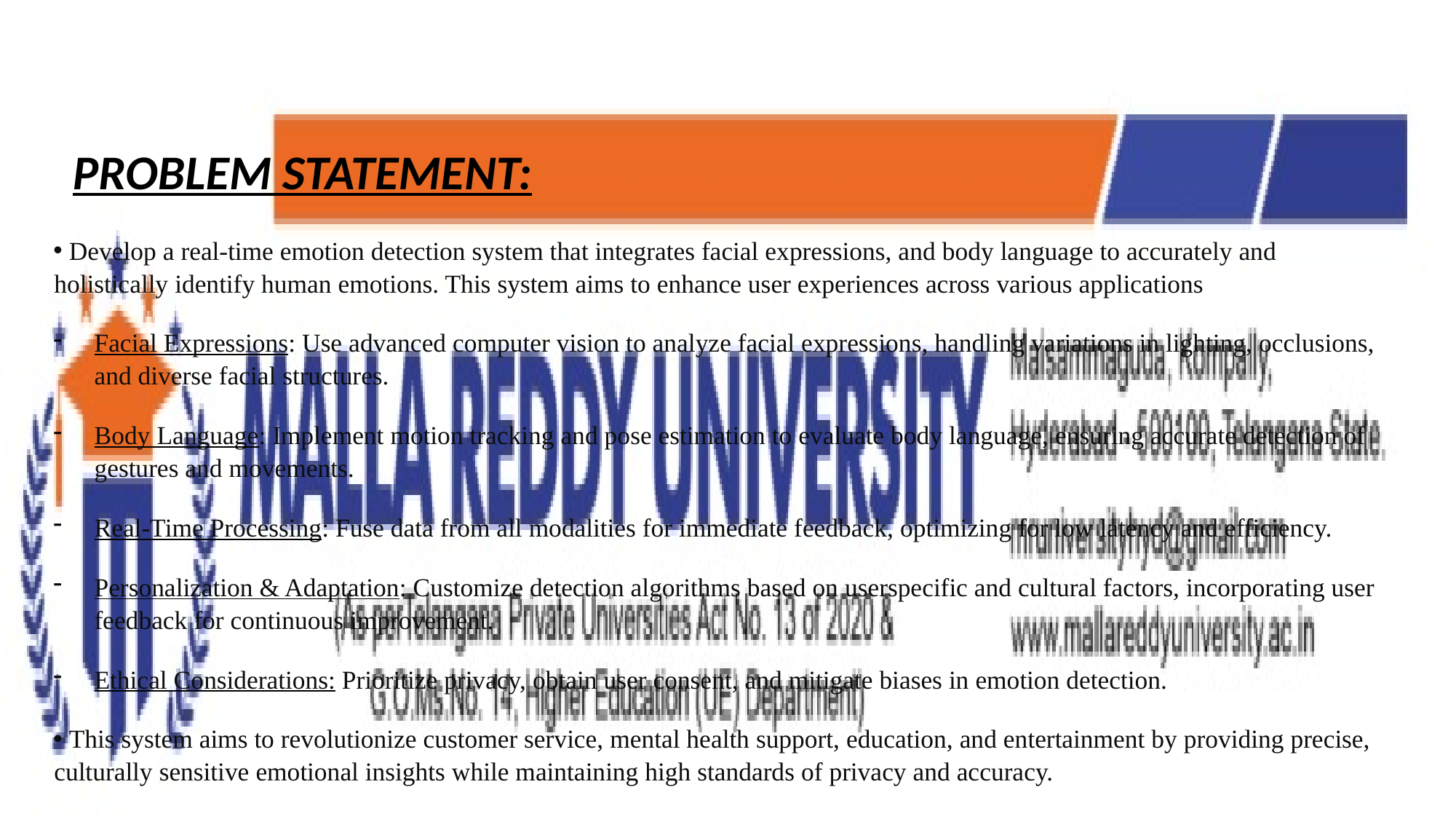

# PROBLEM STATEMENT:
 Develop a real-time emotion detection system that integrates facial expressions, and body language to accurately and holistically identify human emotions. This system aims to enhance user experiences across various applications
Facial Expressions: Use advanced computer vision to analyze facial expressions, handling variations in lighting, occlusions, and diverse facial structures.
Body Language: Implement motion tracking and pose estimation to evaluate body language, ensuring accurate detection of gestures and movements.
Real-Time Processing: Fuse data from all modalities for immediate feedback, optimizing for low latency and efficiency.
Personalization & Adaptation: Customize detection algorithms based on userspecific and cultural factors, incorporating user feedback for continuous improvement.
Ethical Considerations: Prioritize privacy, obtain user consent, and mitigate biases in emotion detection.
 This system aims to revolutionize customer service, mental health support, education, and entertainment by providing precise, culturally sensitive emotional insights while maintaining high standards of privacy and accuracy.